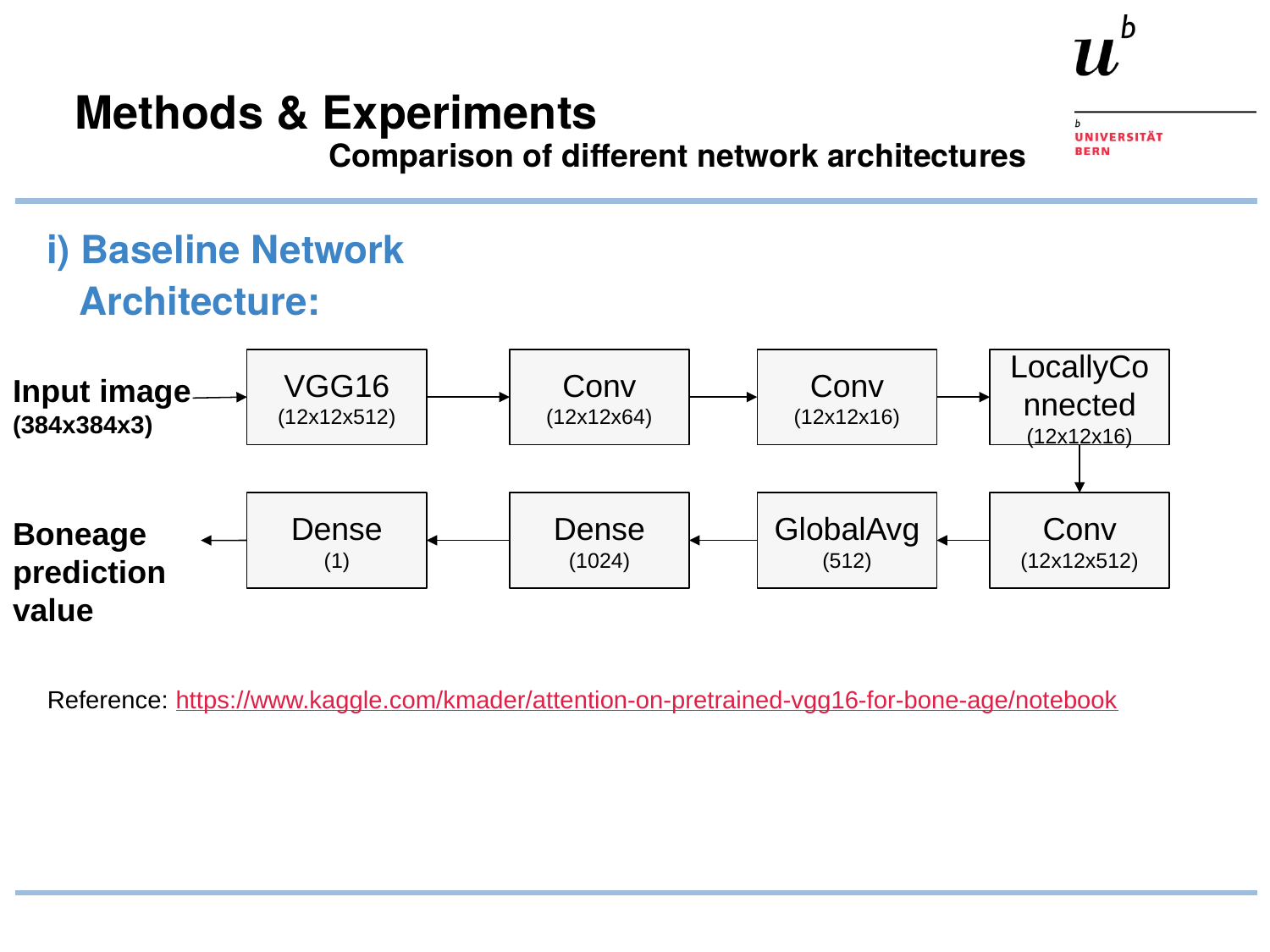

# Methods & Experiments
Comparison of different network architectures
i) Baseline Network
   Architecture:

VGG16
(12x12x512)
Conv
(12x12x64)
Conv
(12x12x16)
LocallyConnected
(12x12x16)
Input image
(384x384x3)
Dense
(1)
Dense
(1024)
GlobalAvg
(512)
Conv
(12x12x512)
Boneage prediction value
Reference: https://www.kaggle.com/kmader/attention-on-pretrained-vgg16-for-bone-age/notebook